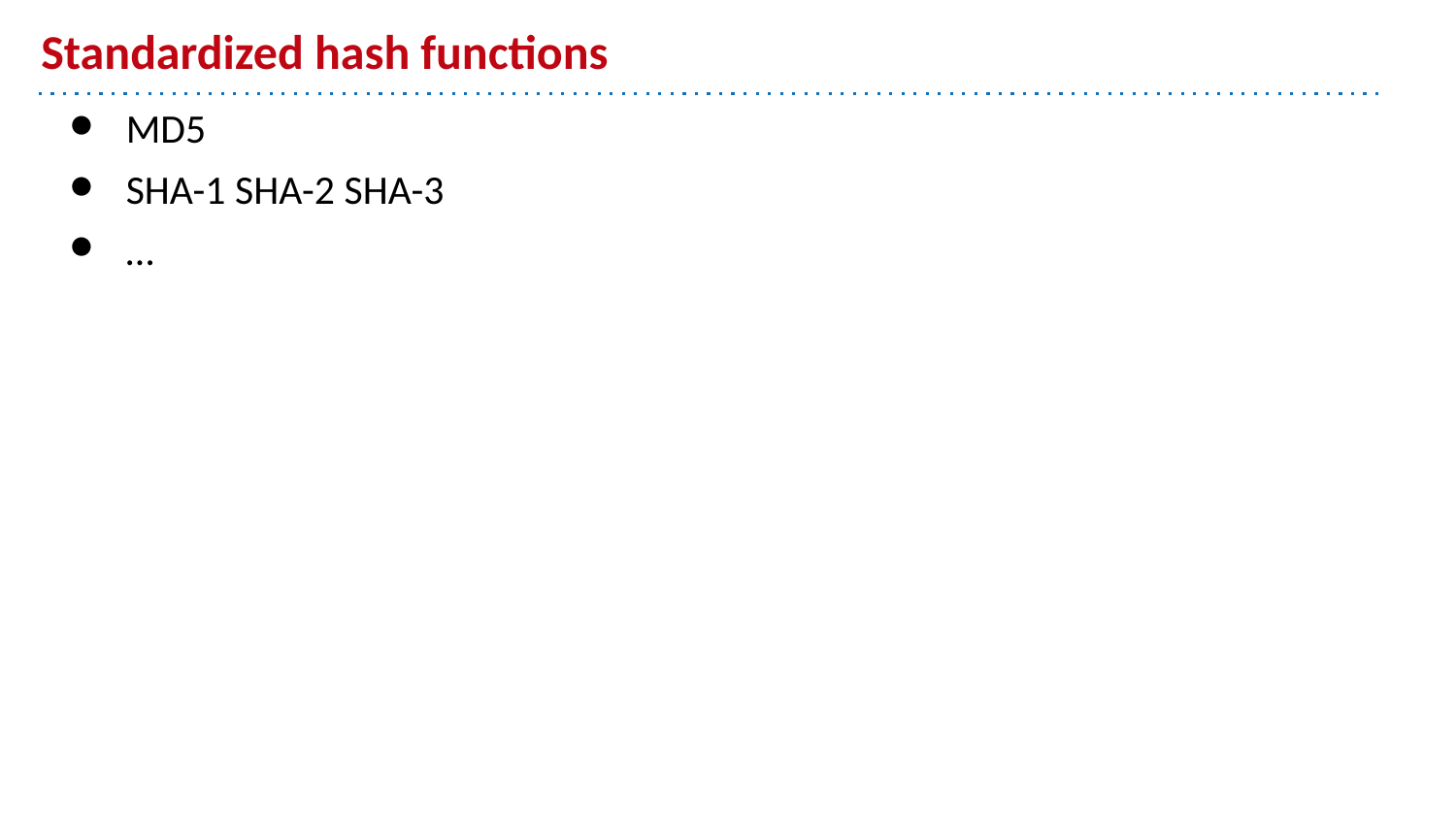

# Standardized hash functions
MD5
SHA-1 SHA-2 SHA-3
…